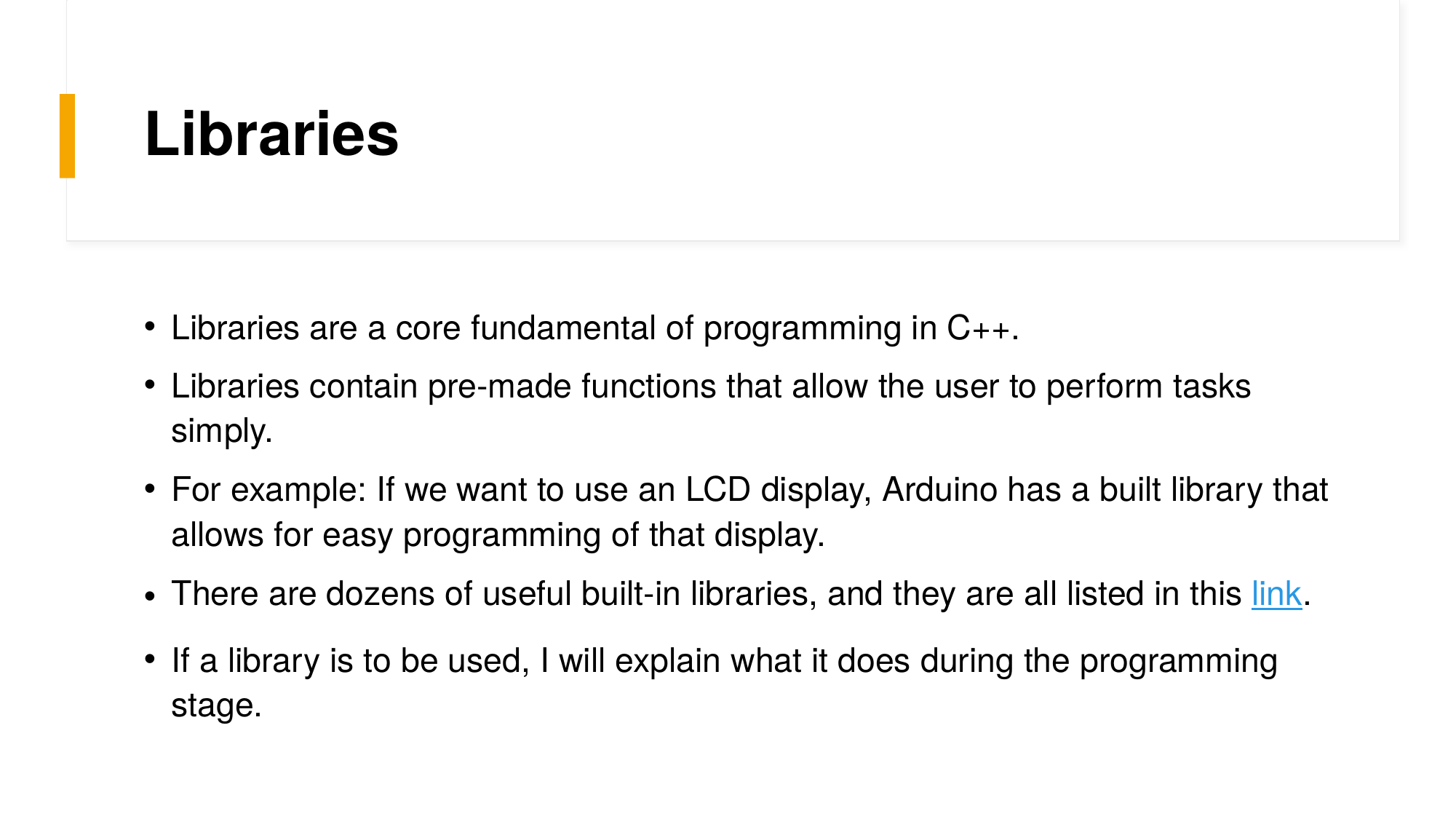

# Libraries
Libraries are a core fundamental of programming in C++.
Libraries contain pre-made functions that allow the user to perform tasks simply.
For example: If we want to use an LCD display, Arduino has a built library that allows for easy programming of that display.
There are dozens of useful built-in libraries, and they are all listed in this link.
If a library is to be used, I will explain what it does during the programming stage.